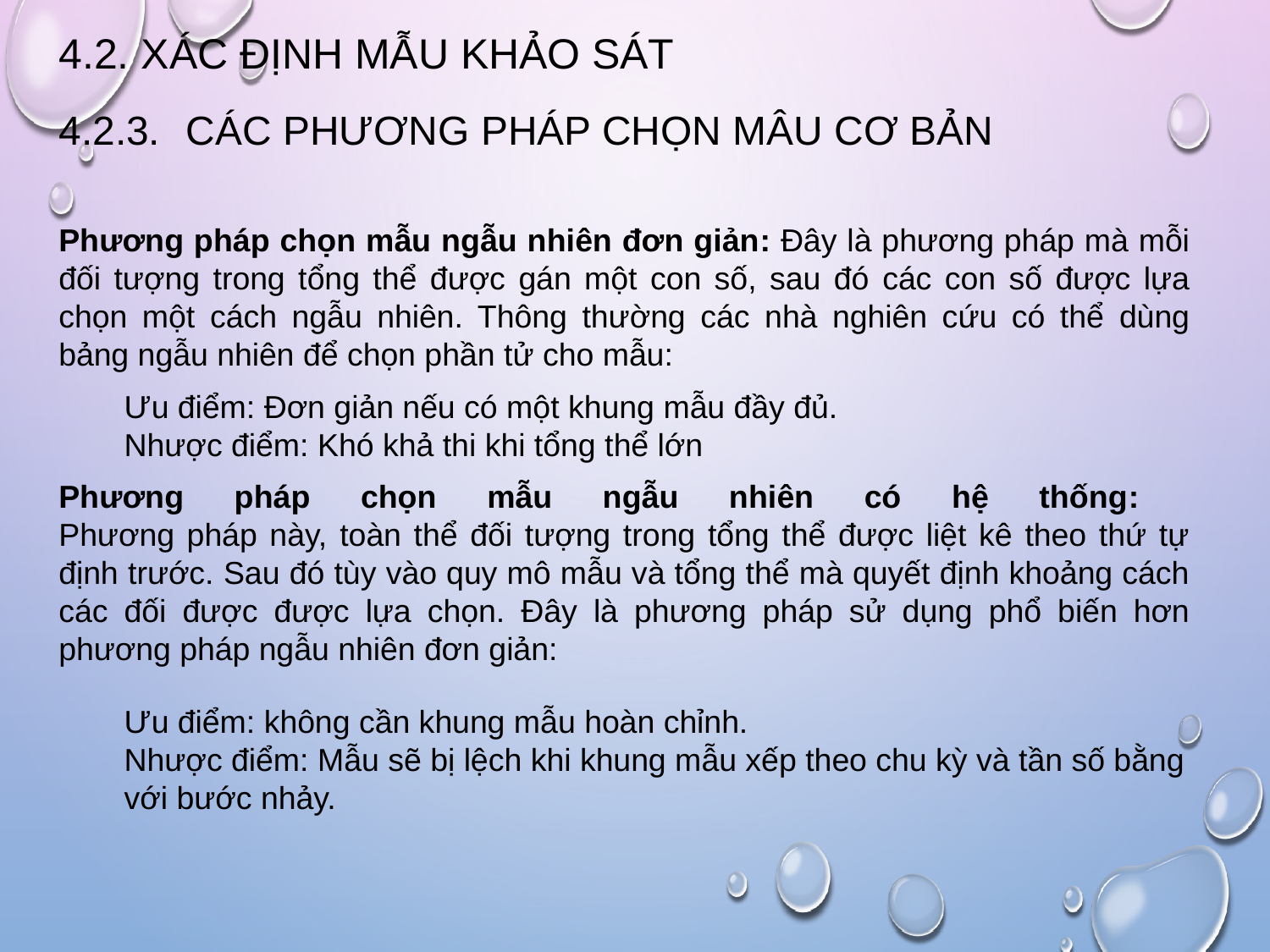

# 4.2. Xác định mẫu khảo sát
4.2.3. 	các phương pháp chọn mâu cơ bản
Phương pháp chọn mẫu ngẫu nhiên đơn giản: Đây là phương pháp mà mỗi đối tượng trong tổng thể được gán một con số, sau đó các con số được lựa chọn một cách ngẫu nhiên. Thông thường các nhà nghiên cứu có thể dùng bảng ngẫu nhiên để chọn phần tử cho mẫu:
Ưu điểm: Đơn giản nếu có một khung mẫu đầy đủ.
Nhược điểm: Khó khả thi khi tổng thể lớn
Phương pháp chọn mẫu ngẫu nhiên có hệ thống:
Phương pháp này, toàn thể đối tượng trong tổng thể được liệt kê theo thứ tự định trước. Sau đó tùy vào quy mô mẫu và tổng thể mà quyết định khoảng cách các đối được được lựa chọn. Đây là phương pháp sử dụng phổ biến hơn phương pháp ngẫu nhiên đơn giản:
Ưu điểm: không cần khung mẫu hoàn chỉnh.
Nhược điểm: Mẫu sẽ bị lệch khi khung mẫu xếp theo chu kỳ và tần số bằng với bước nhảy.